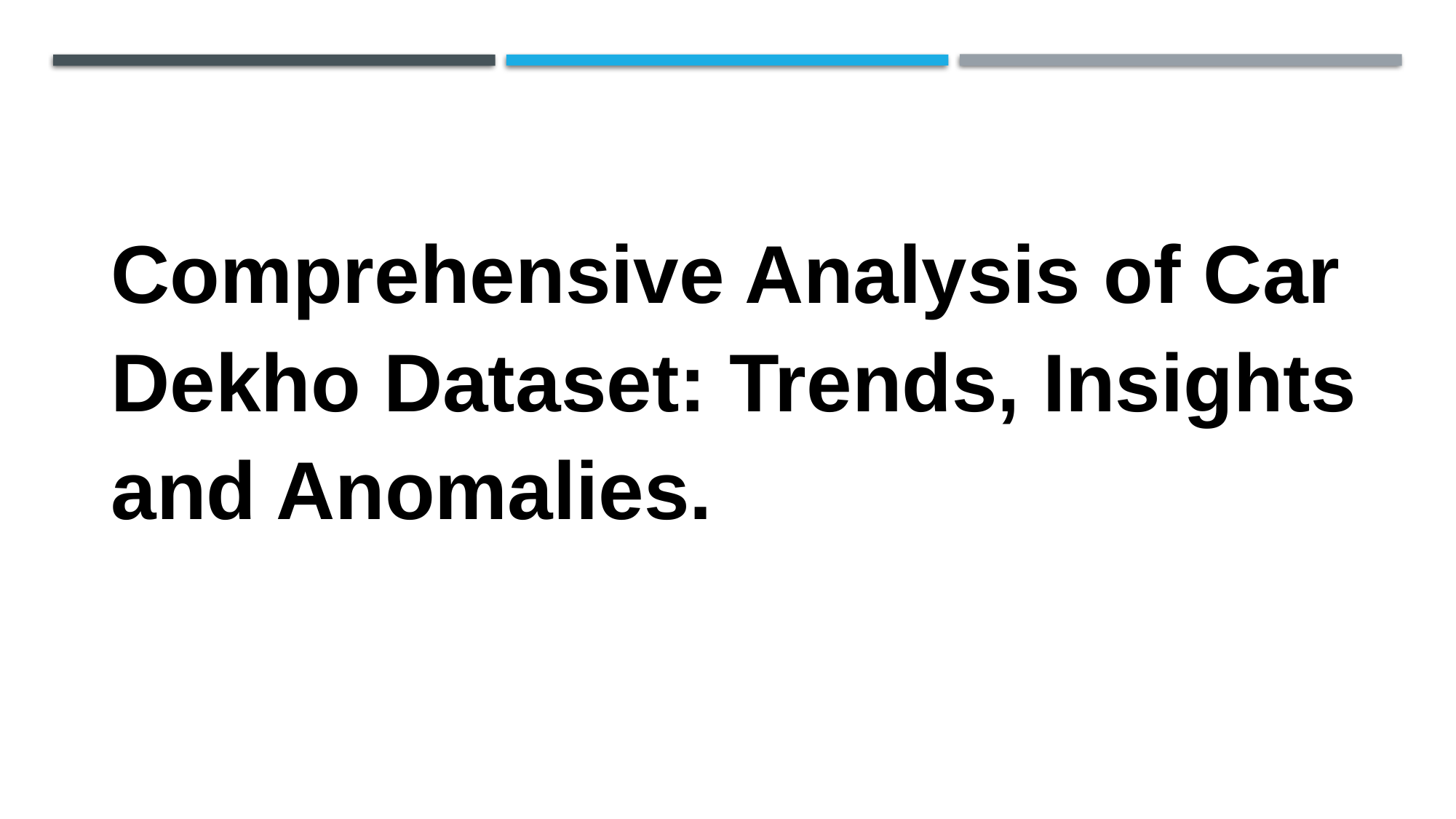

Comprehensive Analysis of Car Dekho Dataset: Trends, Insights and Anomalies.